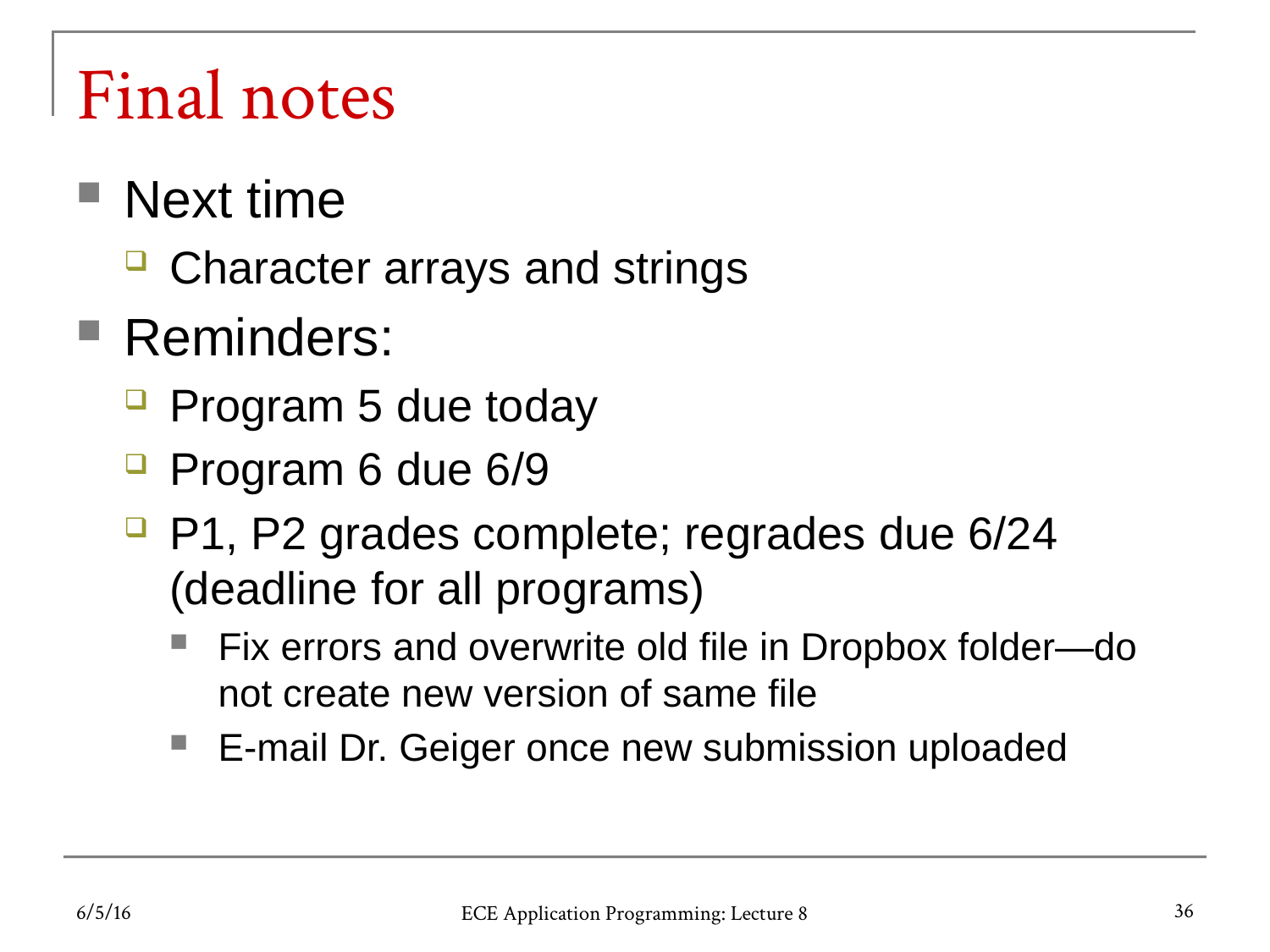

# Final notes
Next time
Character arrays and strings
Reminders:
Program 5 due today
Program 6 due 6/9
P1, P2 grades complete; regrades due 6/24 (deadline for all programs)
Fix errors and overwrite old file in Dropbox folder—do not create new version of same file
E-mail Dr. Geiger once new submission uploaded
6/5/16
36
ECE Application Programming: Lecture 8